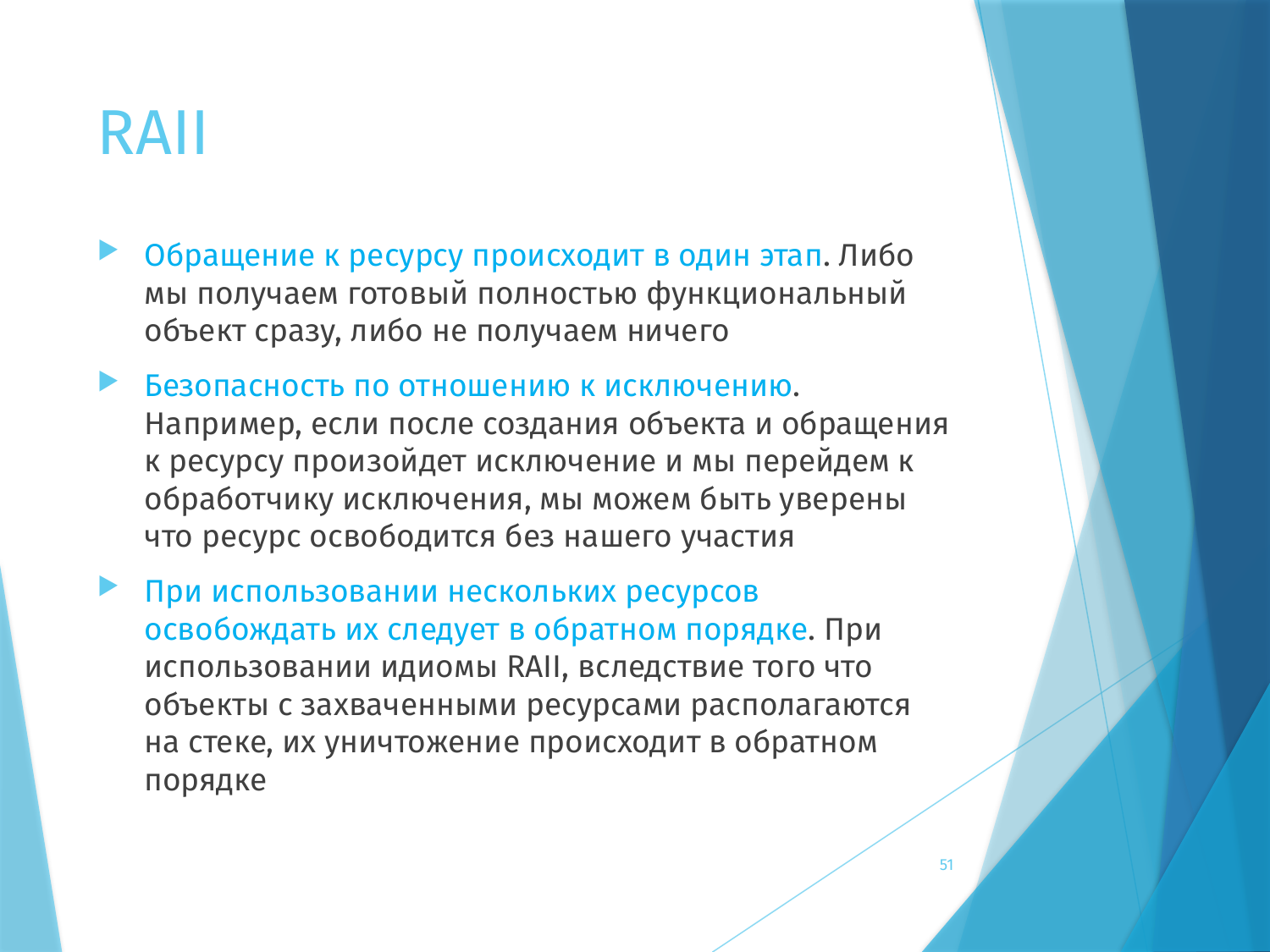

# RAII
Обращение к ресурсу происходит в один этап. Либо мы получаем готовый полностью функциональный объект сразу, либо не получаем ничего
Безопасность по отношению к исключению. Например, если после создания объекта и обращения к ресурсу произойдет исключение и мы перейдем к обработчику исключения, мы можем быть уверены что ресурс освободится без нашего участия
При использовании нескольких ресурсов освобождать их следует в обратном порядке. При использовании идиомы RAII, вследствие того что объекты с захваченными ресурсами располагаются на стеке, их уничтожение происходит в обратном порядке
51